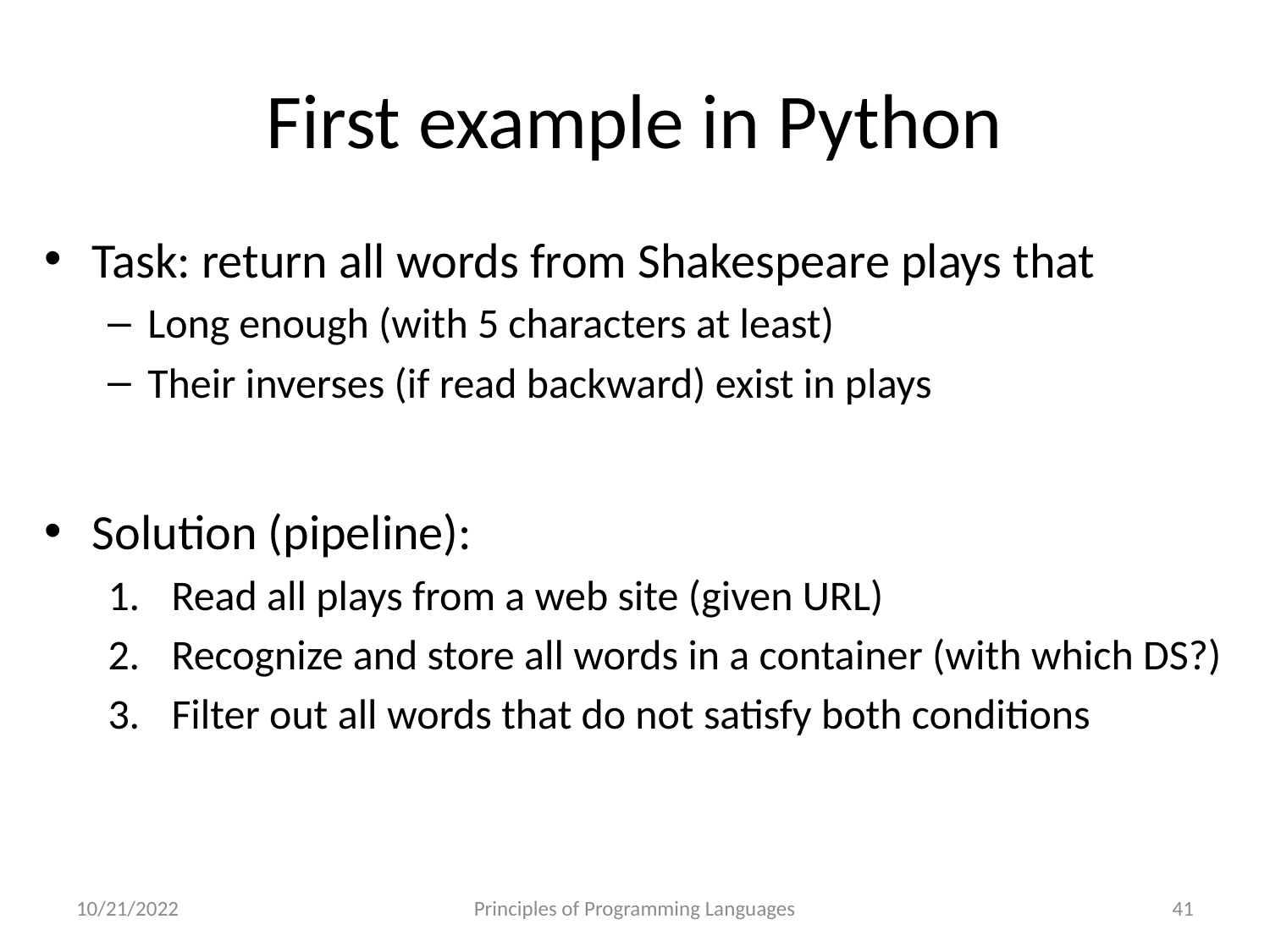

# First example in Python
Task: return all words from Shakespeare plays that
Long enough (with 5 characters at least)
Their inverses (if read backward) exist in plays

Solution (pipeline):
Read all plays from a web site (given URL)
Recognize and store all words in a container (with which DS?)
Filter out all words that do not satisfy both conditions
10/21/2022
Principles of Programming Languages
41